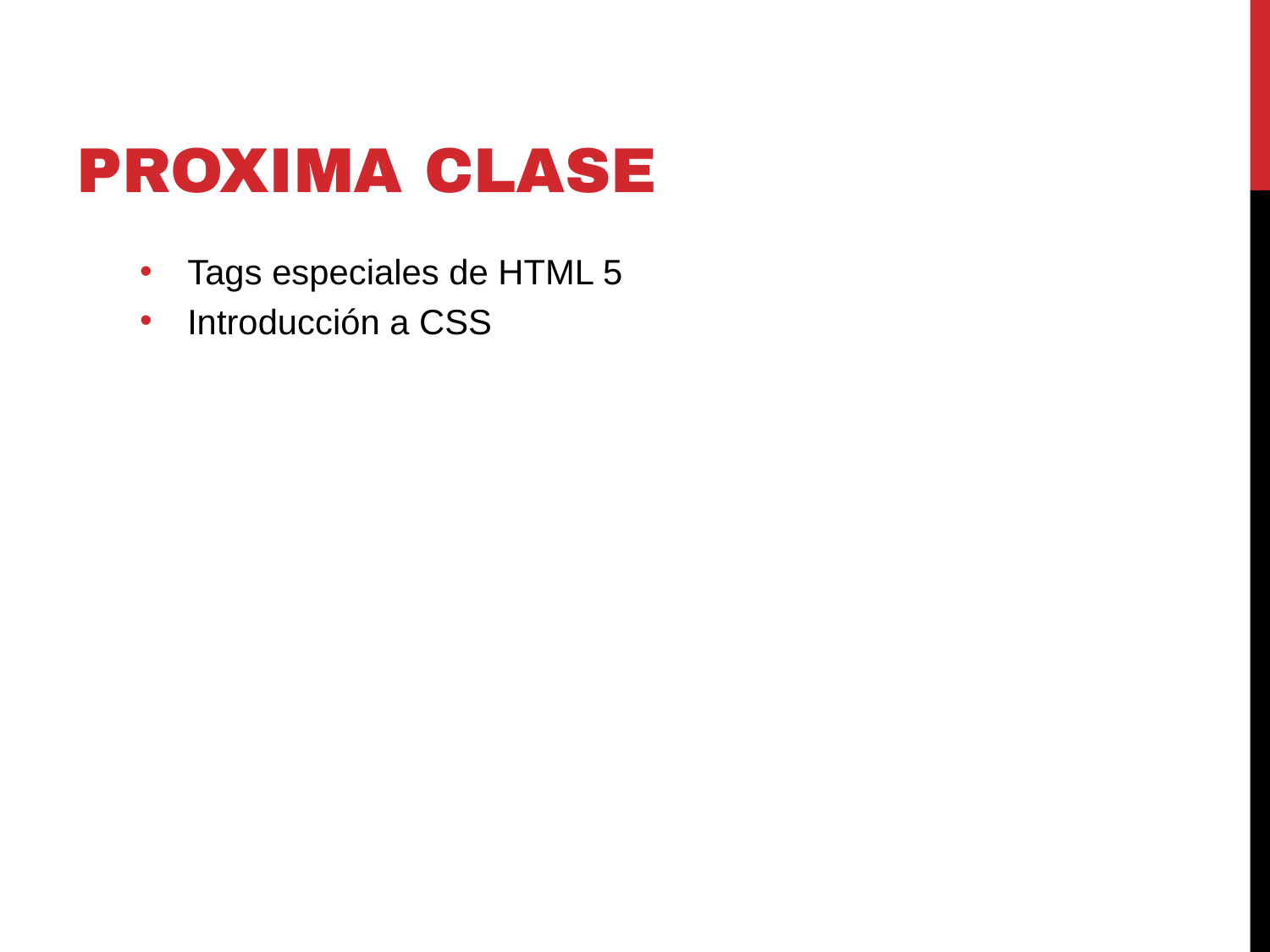

# Proxima Clase
Tags especiales de HTML 5
Introducción a CSS